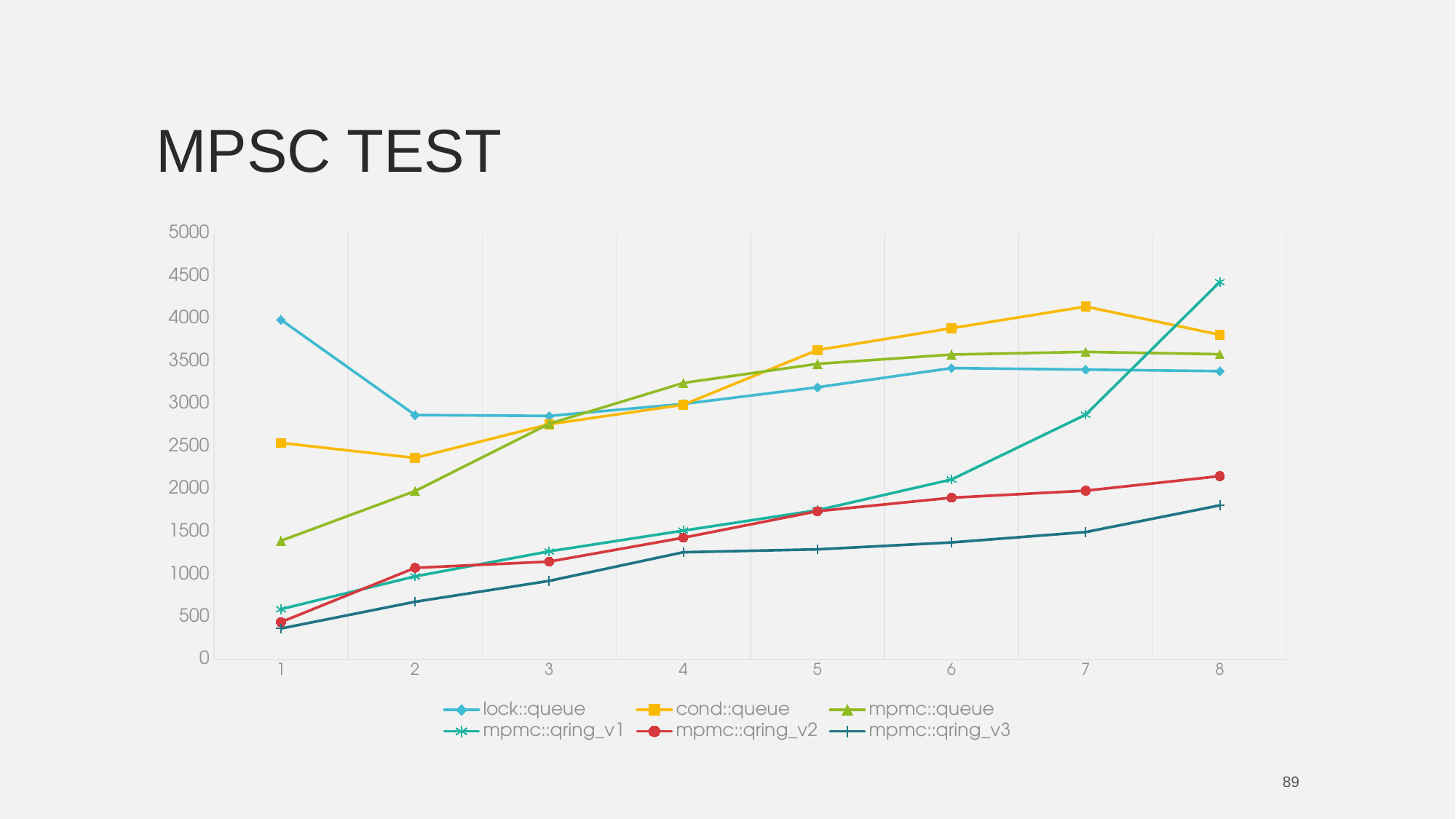

# MPSC Test

### Chart

| Category | lock::queue | cond::queue | mpmc::queue | mpmc::qring_v1 | mpmc::qring_v2 | mpmc::qring_v3 |
|---|---|---|---|---|---|---|
| 1 | 3987.0 | 2542.0 | 1393.0 | 590.0 | 438.0 | 363.0 |
| 2 | 2869.0 | 2366.0 | 1976.0 | 975.0 | 1075.0 | 677.0 |
| 3 | 2859.0 | 2761.0 | 2767.0 | 1269.0 | 1148.0 | 922.0 |
| 4 | 2999.0 | 2990.0 | 3246.0 | 1512.0 | 1429.0 | 1258.0 |
| 5 | 3195.0 | 3632.0 | 3470.0 | 1751.0 | 1740.0 | 1292.0 |
| 6 | 3420.0 | 3888.0 | 3579.0 | 2112.0 | 1898.0 | 1373.0 |
| 7 | 3402.0 | 4142.0 | 3610.0 | 2873.0 | 1981.0 | 1495.0 |
| 8 | 3384.0 | 3811.0 | 3583.0 | 4431.0 | 2152.0 | 1808.0 |
89